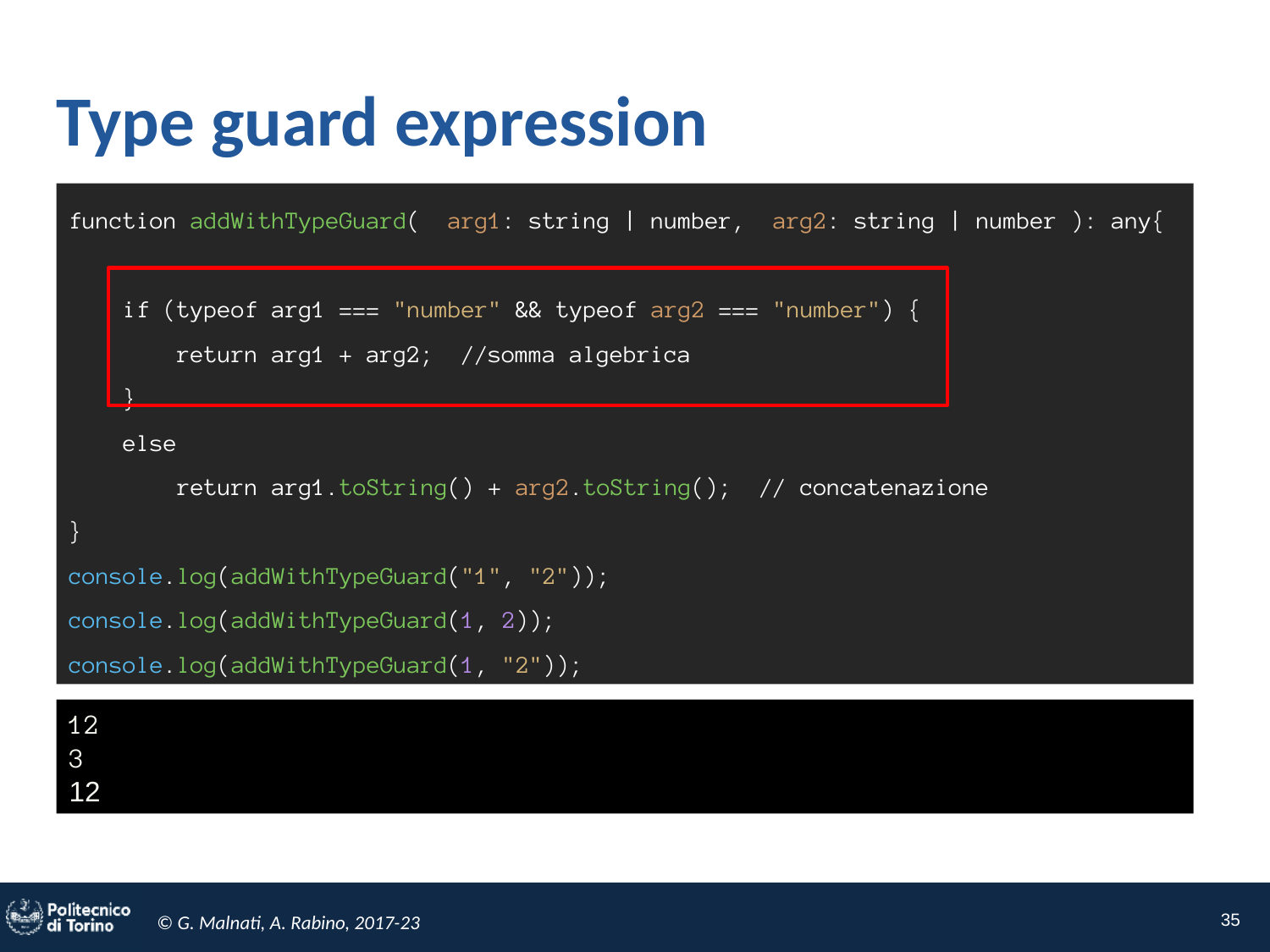

# Type guard expression
function addWithTypeGuard(  arg1: string | number,  arg2: string | number ): any{
    if (typeof arg1 === "number" && typeof arg2 === "number") {
        return arg1 + arg2;  //somma algebrica
    }
    else
        return arg1.toString() + arg2.toString();  // concatenazione
}
console.log(addWithTypeGuard("1", "2"));
console.log(addWithTypeGuard(1, 2));
console.log(addWithTypeGuard(1, "2"));

12
3
12
35